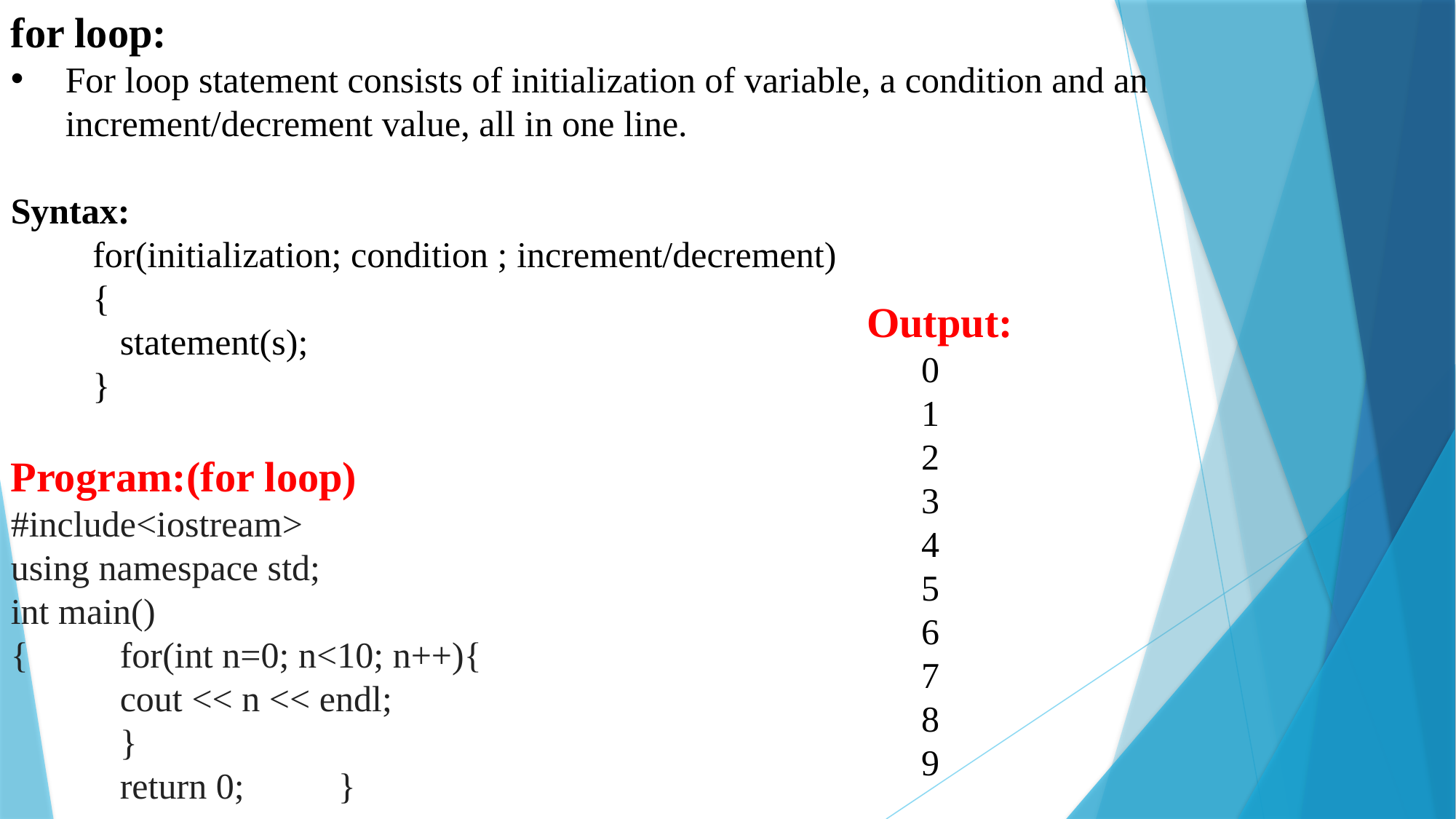

for loop:
For loop statement consists of initialization of variable, a condition and an increment/decrement value, all in one line.

Syntax:
for(initialization; condition ; increment/decrement)
{
   statement(s);
}

Program:(for loop)
#include<iostream>
using namespace std;
int main()
{	for(int n=0; n<10; n++){
	cout << n << endl;
	}
	return 0;	}
Output:
0
1
2
3
4
5
6
7
8
9